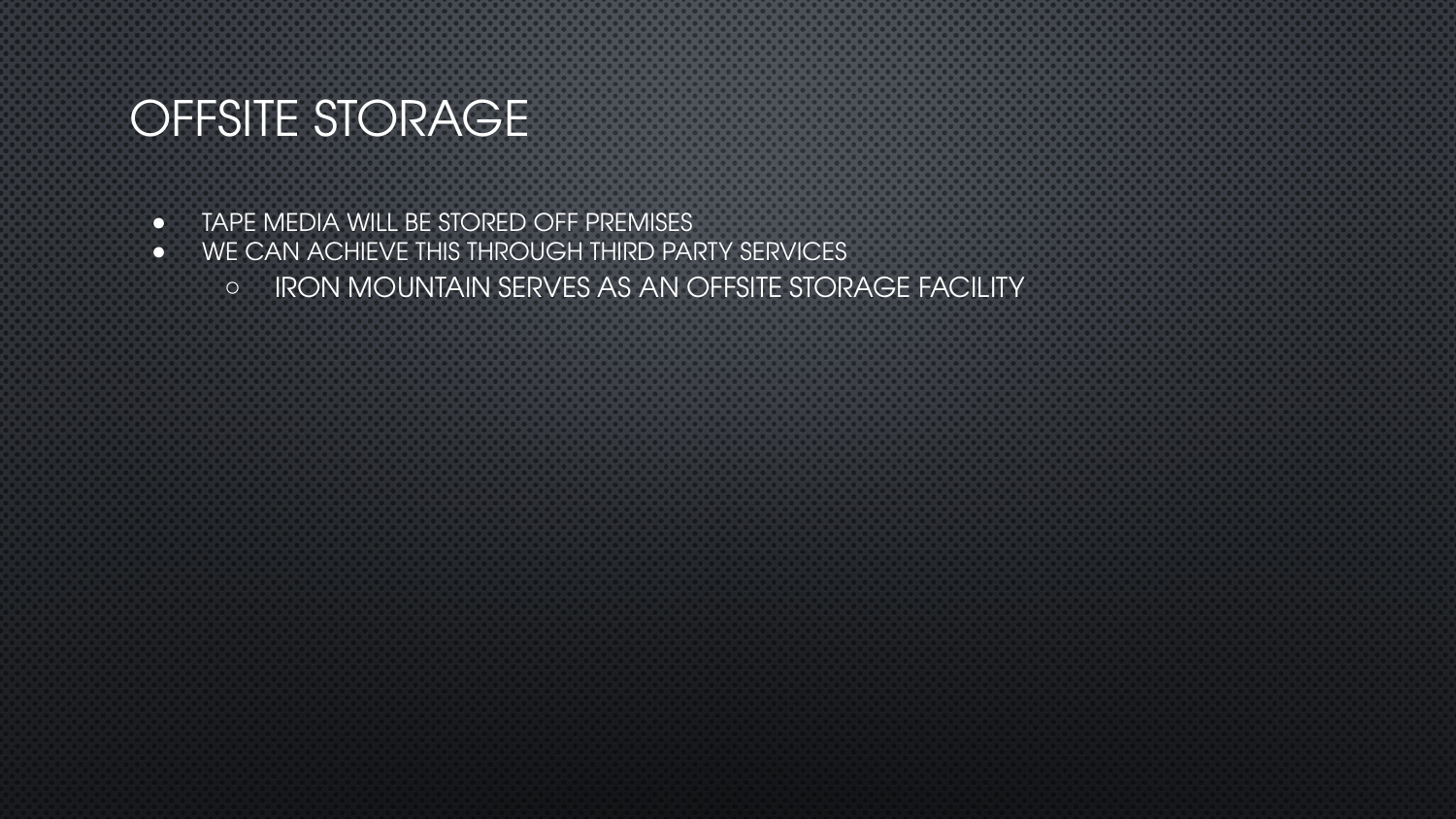

# Offsite Storage
Tape media will be stored off premises
We can achieve this through third party services
IRON MOUNTAIN serves as an offsite storage facility